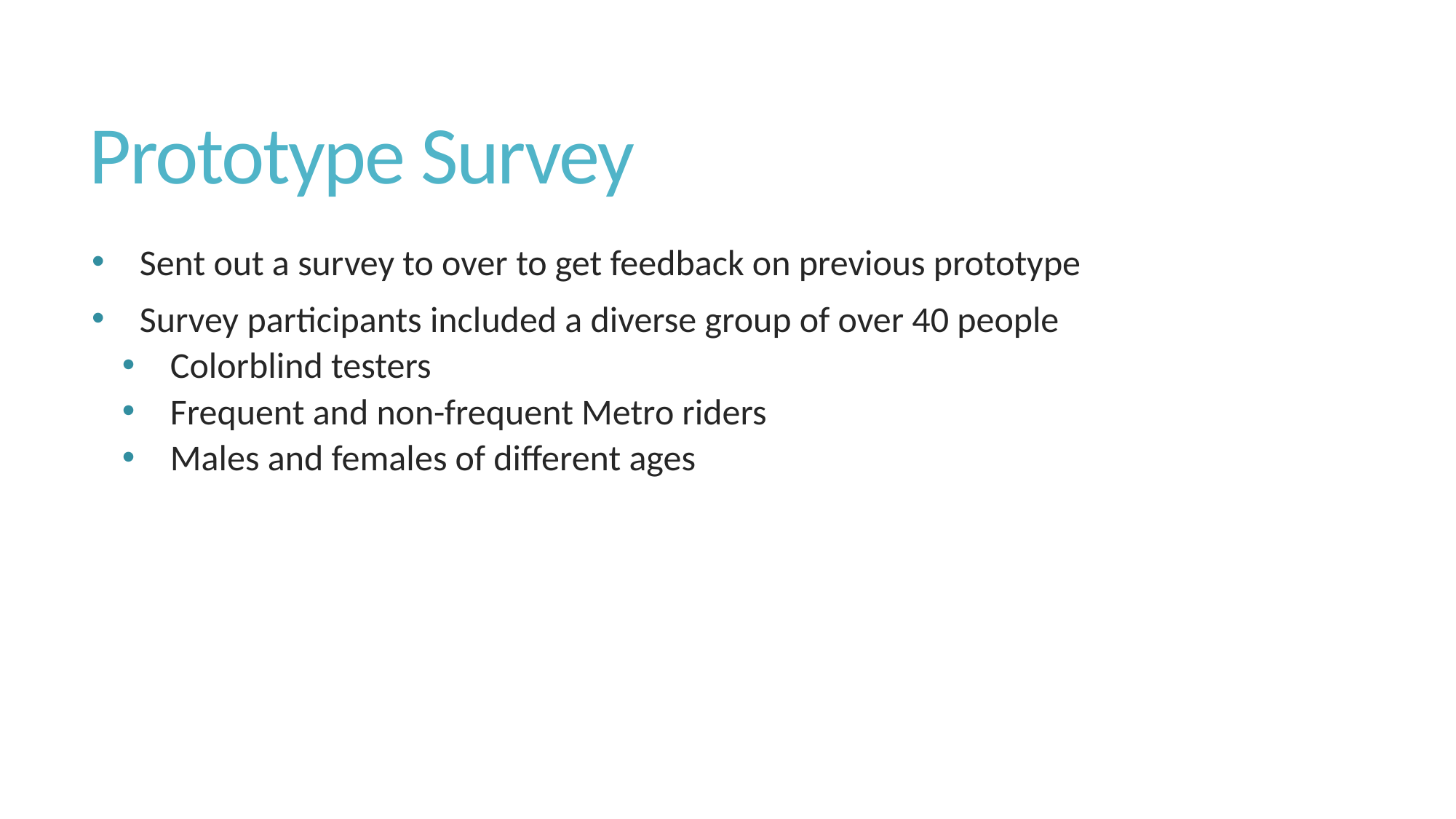

# Prototype Survey
Sent out a survey to over to get feedback on previous prototype
Survey participants included a diverse group of over 40 people
Colorblind testers
Frequent and non-frequent Metro riders
Males and females of different ages